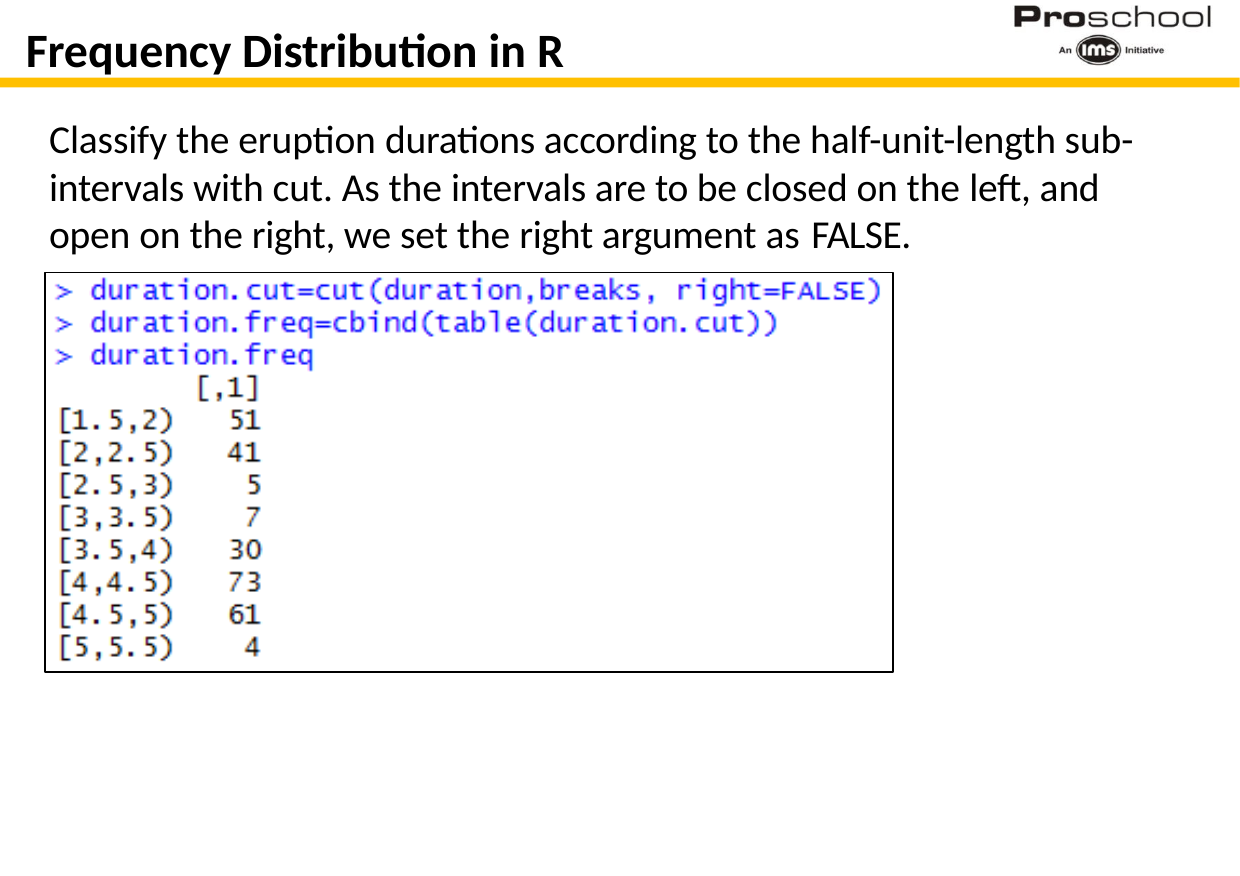

# Frequency Distribution in R
Classify the eruption durations according to the half-unit-length sub-  intervals with cut. As the intervals are to be closed on the left, and  open on the right, we set the right argument as FALSE.